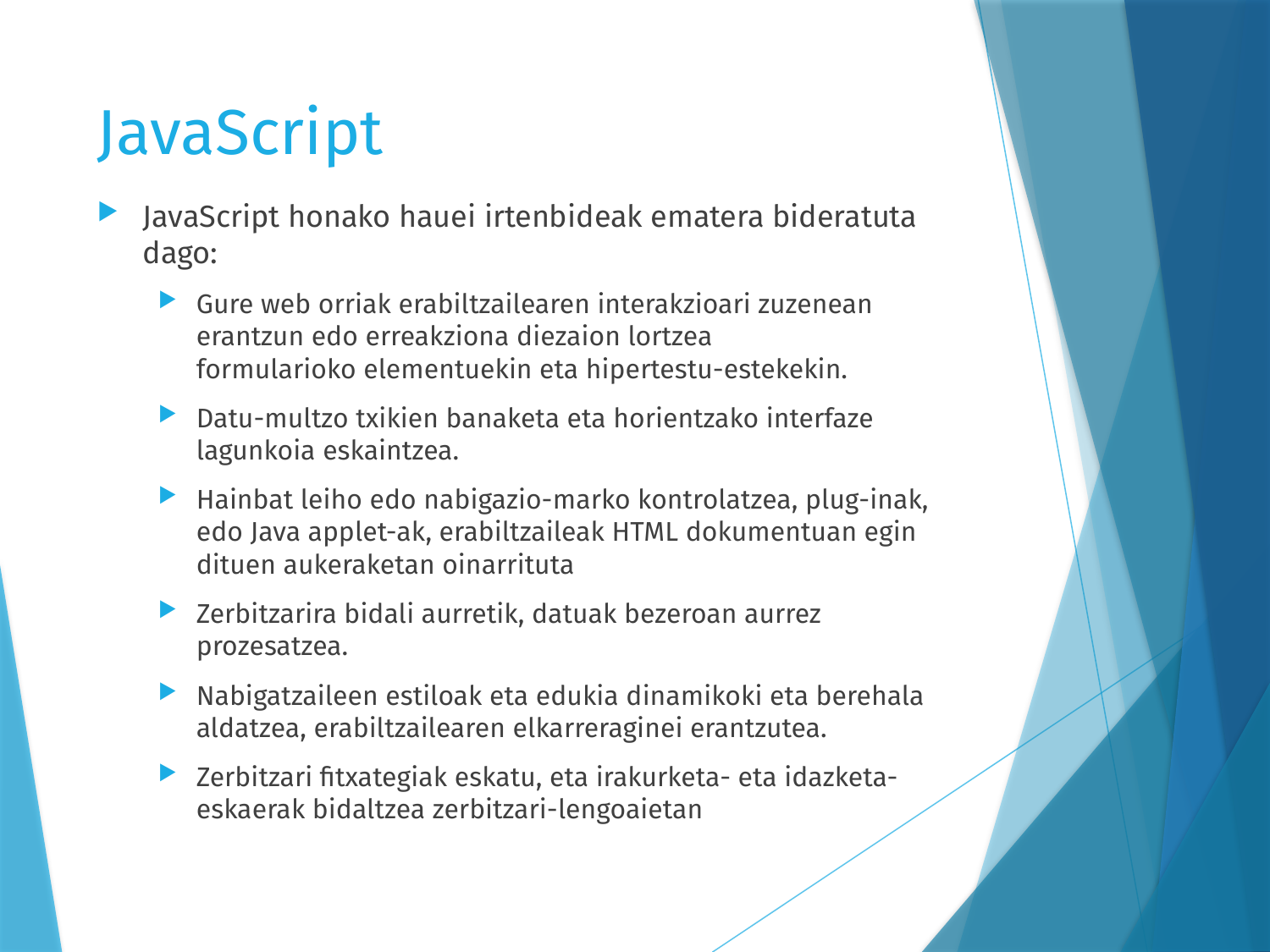

# JavaScript
JavaScript honako hauei irtenbideak ematera bideratuta dago:
Gure web orriak erabiltzailearen interakzioari zuzenean erantzun edo erreakziona diezaion lortzea
formularioko elementuekin eta hipertestu-estekekin.
Datu-multzo txikien banaketa eta horientzako interfaze lagunkoia eskaintzea.
Hainbat leiho edo nabigazio-marko kontrolatzea, plug-inak, edo Java applet-ak, erabiltzaileak HTML dokumentuan egin dituen aukeraketan oinarrituta
Zerbitzarira bidali aurretik, datuak bezeroan aurrez prozesatzea.
Nabigatzaileen estiloak eta edukia dinamikoki eta berehala aldatzea, erabiltzailearen elkarreraginei erantzutea.
Zerbitzari fitxategiak eskatu, eta irakurketa- eta idazketa-eskaerak bidaltzea zerbitzari-lengoaietan